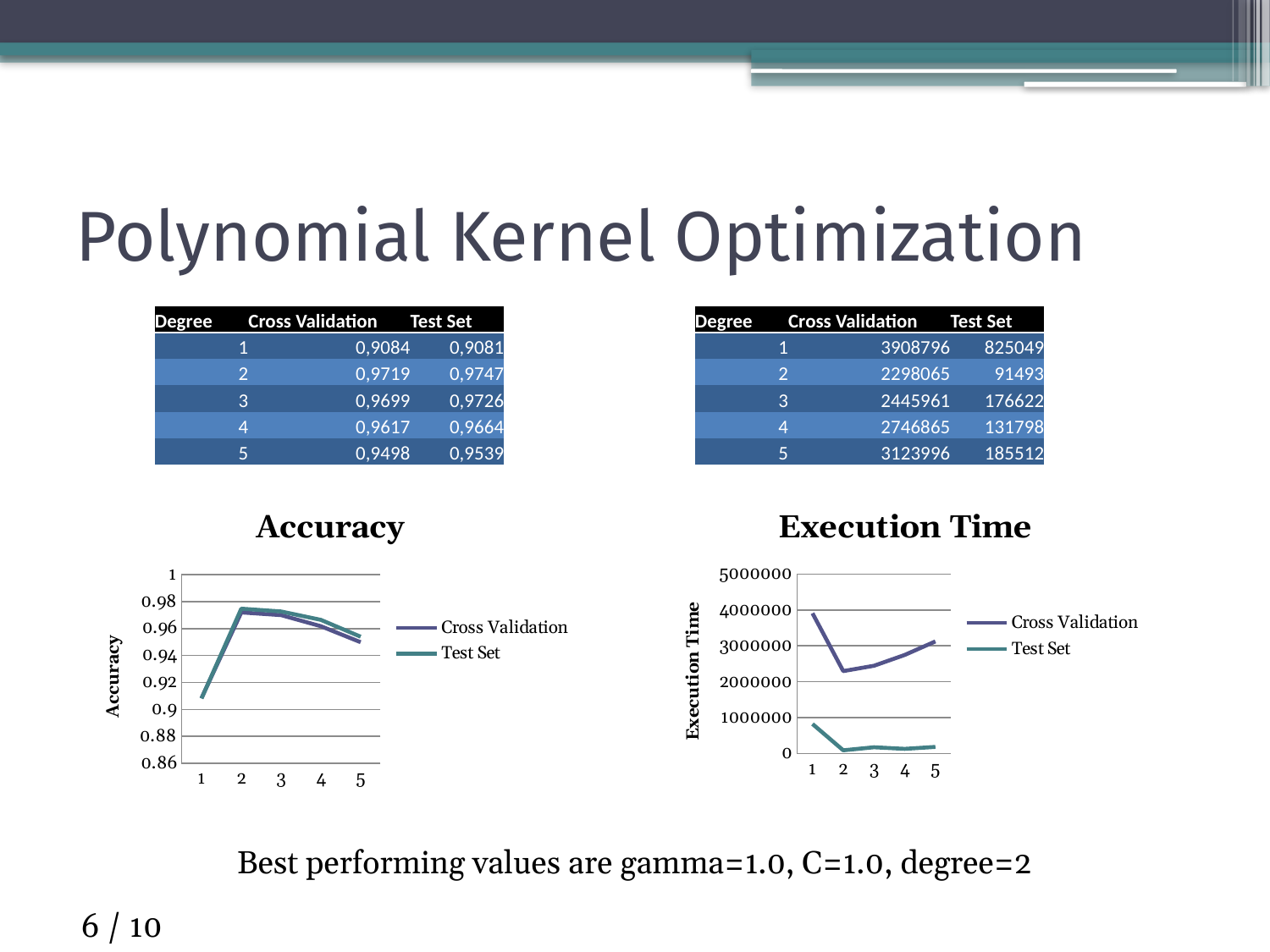

# Polynomial Kernel Optimization
| Degree | Cross Validation | Test Set |
| --- | --- | --- |
| 1 | 0,9084 | 0,9081 |
| 2 | 0,9719 | 0,9747 |
| 3 | 0,9699 | 0,9726 |
| 4 | 0,9617 | 0,9664 |
| 5 | 0,9498 | 0,9539 |
| Degree | Cross Validation | Test Set |
| --- | --- | --- |
| 1 | 3908796 | 825049 |
| 2 | 2298065 | 91493 |
| 3 | 2445961 | 176622 |
| 4 | 2746865 | 131798 |
| 5 | 3123996 | 185512 |

### Chart: Accuracy

| Category | Cross Validation | Test Set |
|---|---|---|
| 1 | 0.9084 | 0.9081 |
| 2 | 0.9719 | 0.9747 |
| 3 | 0.9699 | 0.9726 |
| 4 | 0.9617 | 0.9664 |
| 5 | 0.9498 | 0.9539 |

### Chart: Execution Time

| Category | Cross Validation | Test Set |
|---|---|---|
| 1 | 3908796.0 | 825049.0 |
| 2 | 2298065.0 | 91493.0 |
| 3 | 2445961.0 | 176622.0 |
| 4 | 2746865.0 | 131798.0 |
| 5 | 3123996.0 | 185512.0 |
Best performing values are gamma=1.0, C=1.0, degree=2
6 / 10